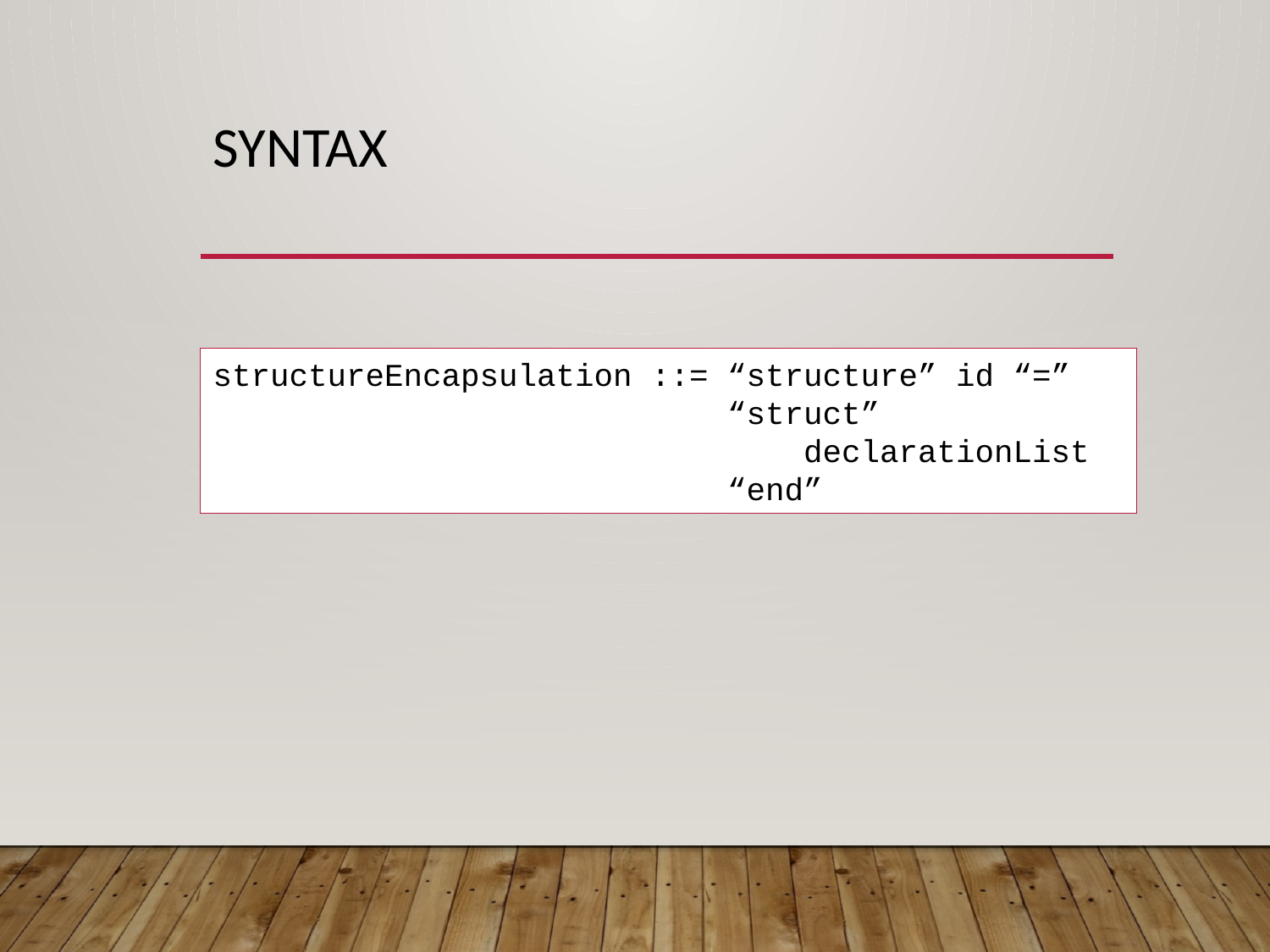

# Syntax
structureEncapsulation ::= “structure” id “=”
                           “struct”
                               declarationList
                           “end”